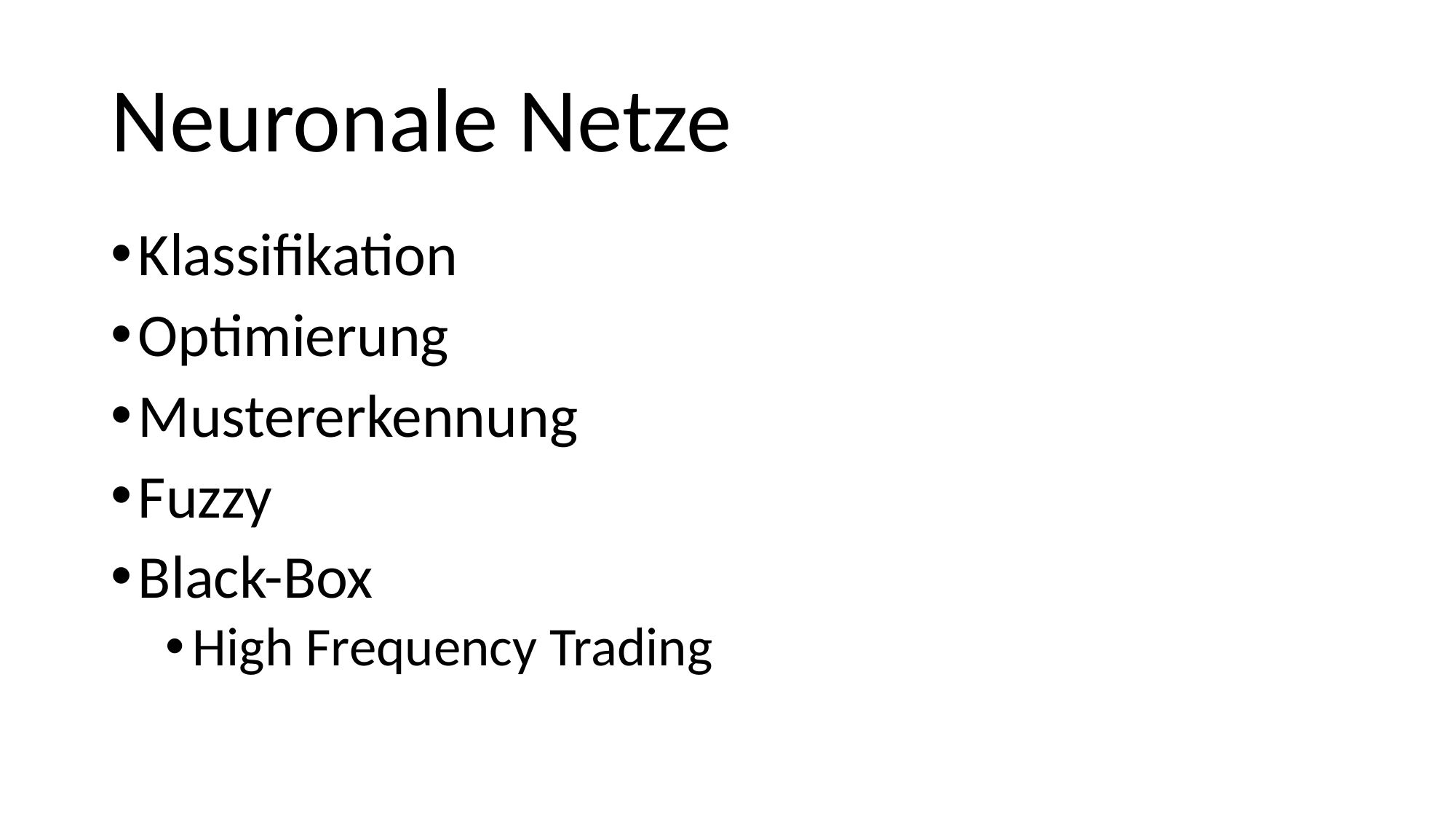

# Neuronale Netze
Klassifikation
Optimierung
Mustererkennung
Fuzzy
Black-Box
High Frequency Trading